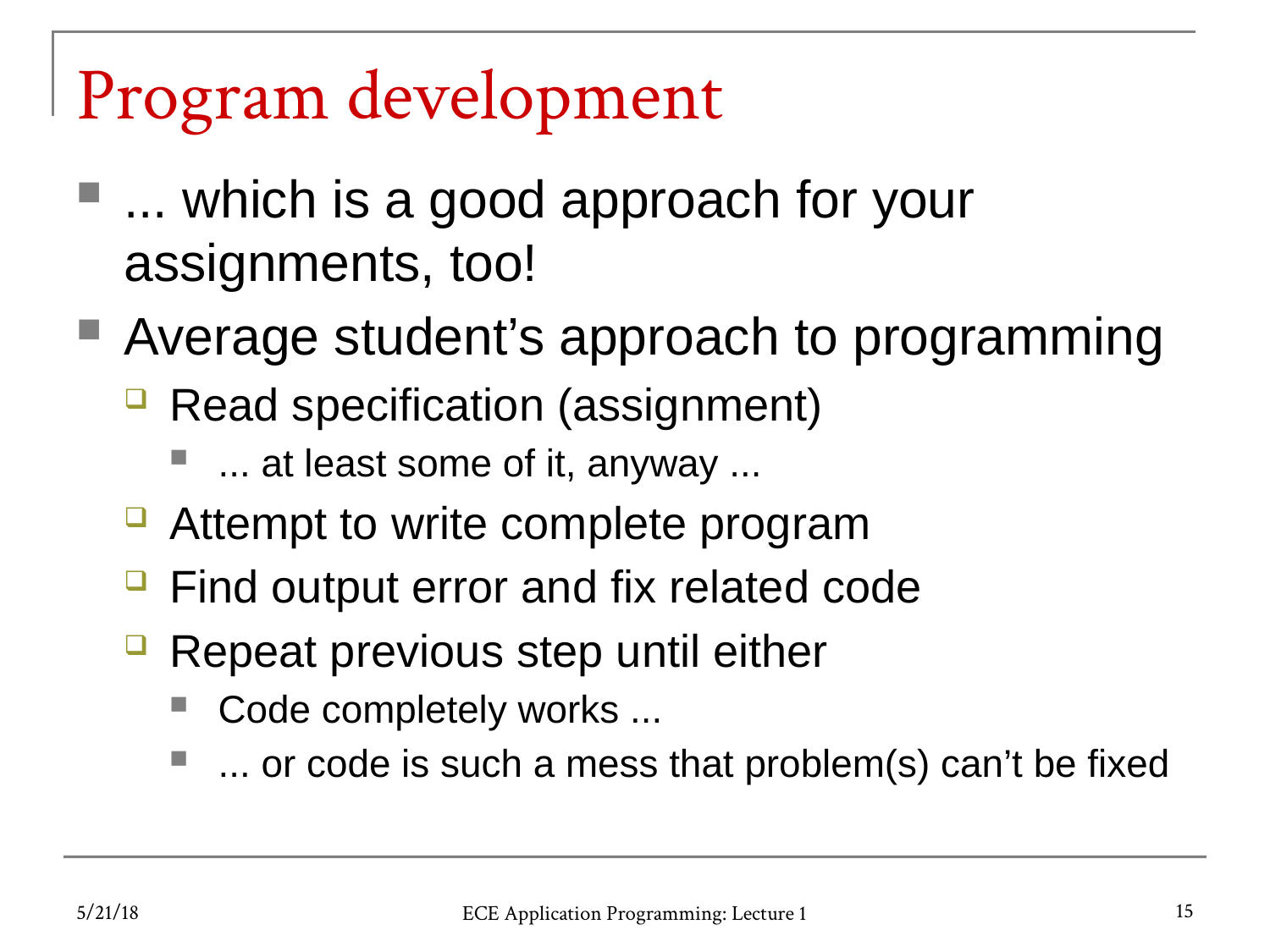

# Program development
... which is a good approach for your assignments, too!
Average student’s approach to programming
Read specification (assignment)
... at least some of it, anyway ...
Attempt to write complete program
Find output error and fix related code
Repeat previous step until either
Code completely works ...
... or code is such a mess that problem(s) can’t be fixed

5/21/18
15
ECE Application Programming: Lecture 1